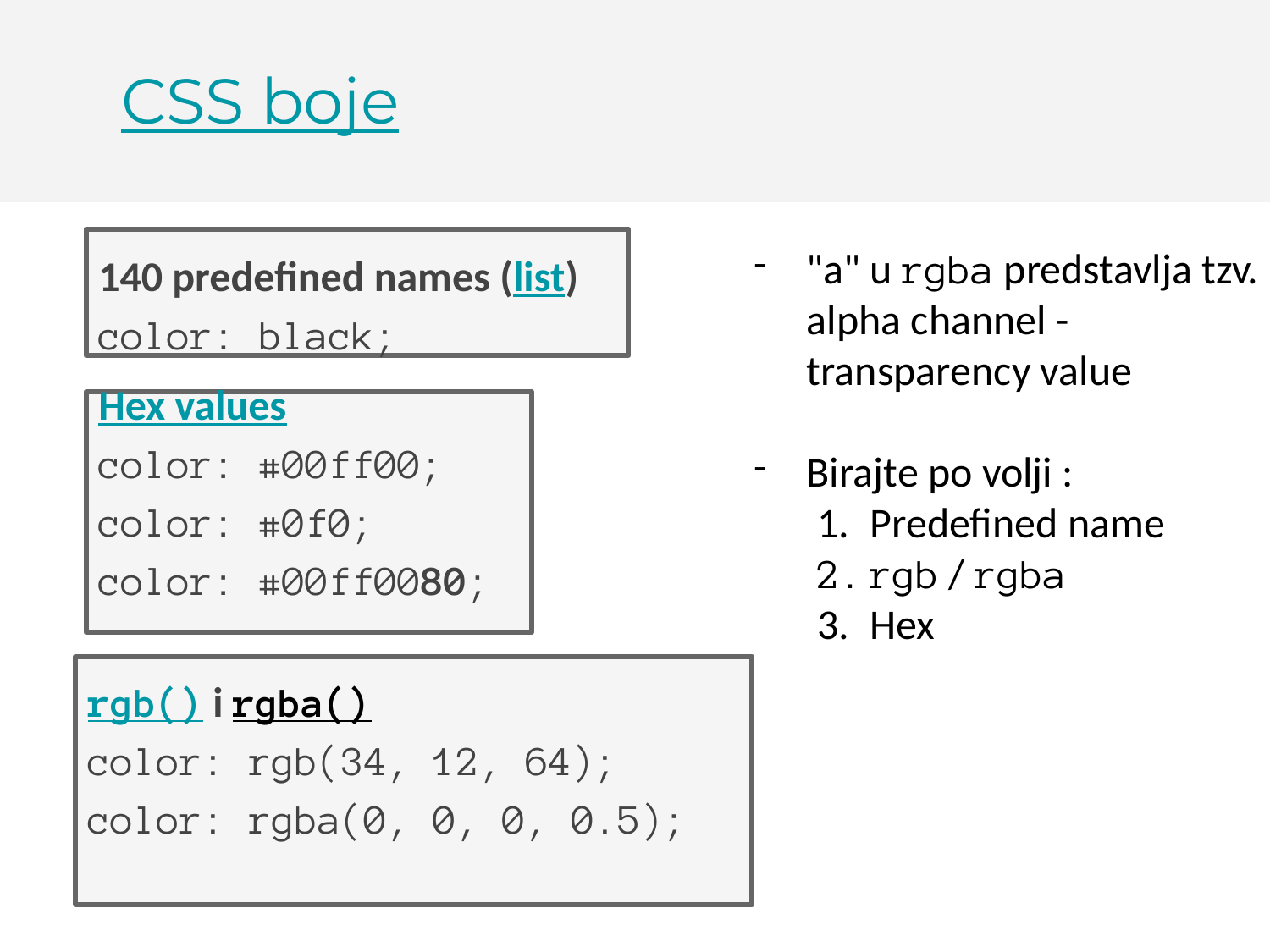

CSS boje
140 predefined names (list)
color: black;
"a" u rgba predstavlja tzv. alpha channel -  transparency value
Birajte po volji :
Predefined name
rgb / rgba
Hex
Hex values
color: #00ff00;
color: #0f0;
color: #00ff0080;

rgb() i rgba()
color: rgb(34, 12, 64);
color: rgba(0, 0, 0, 0.5);